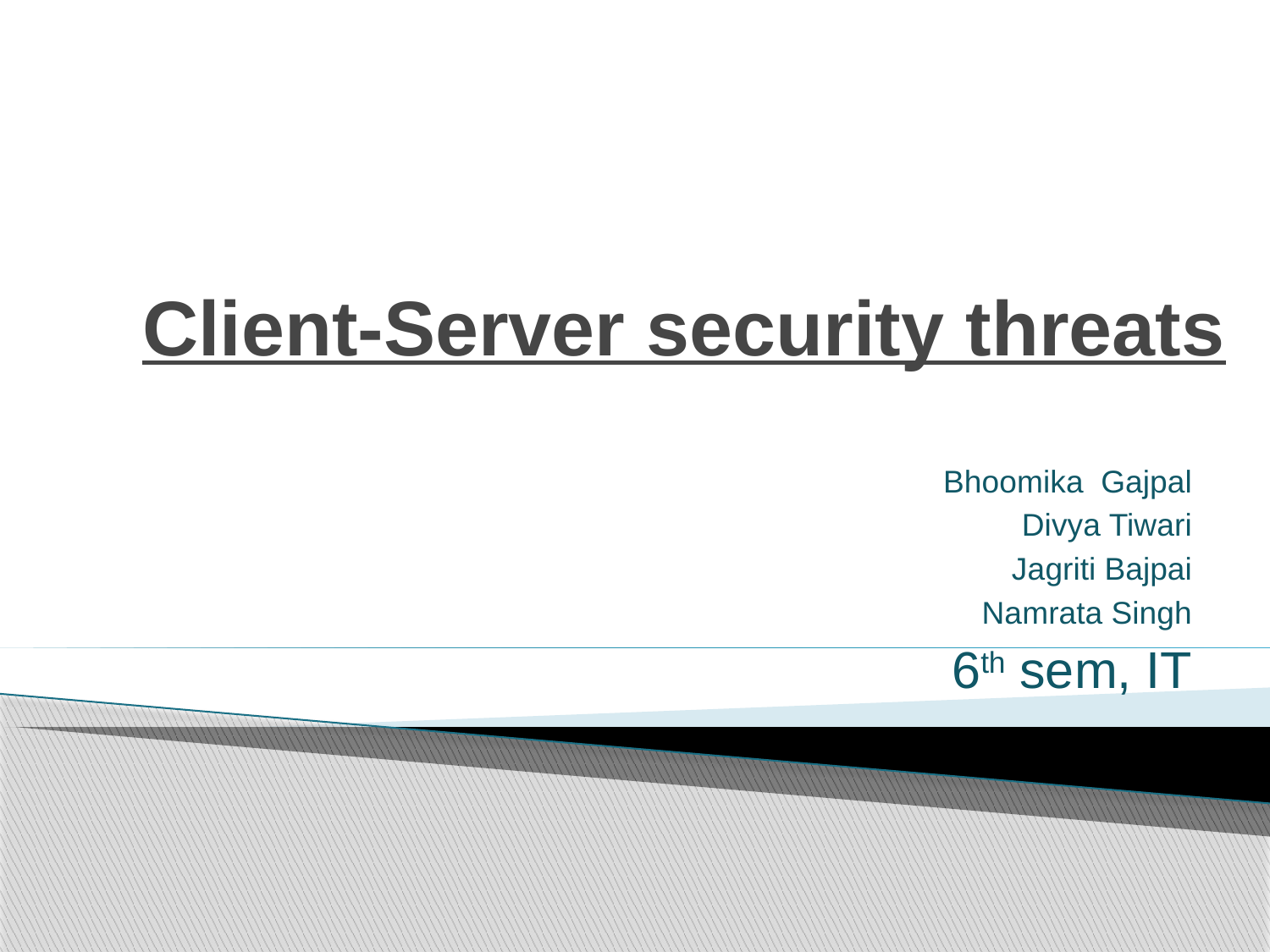

# Client-Server security threats
Bhoomika  Gajpal
Divya Tiwari
Jagriti Bajpai
Namrata Singh
6th sem, IT